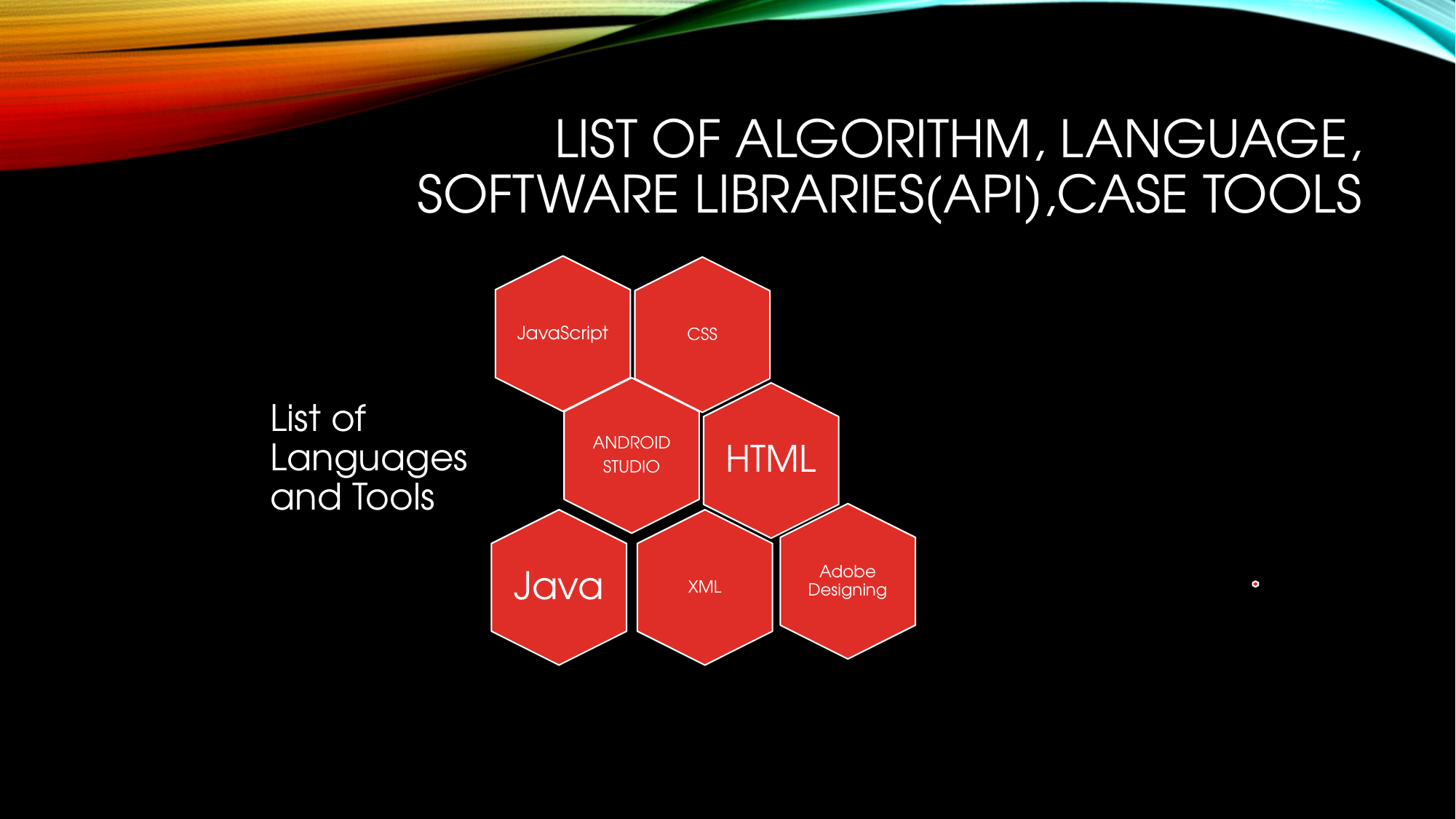

# List of algorithm, language, Software libraries(API),Case tools
CSS
List of Languages and Tools
JavaScript
ANDROID
STUDIO
HTML
XML
Java
Adobe Designing